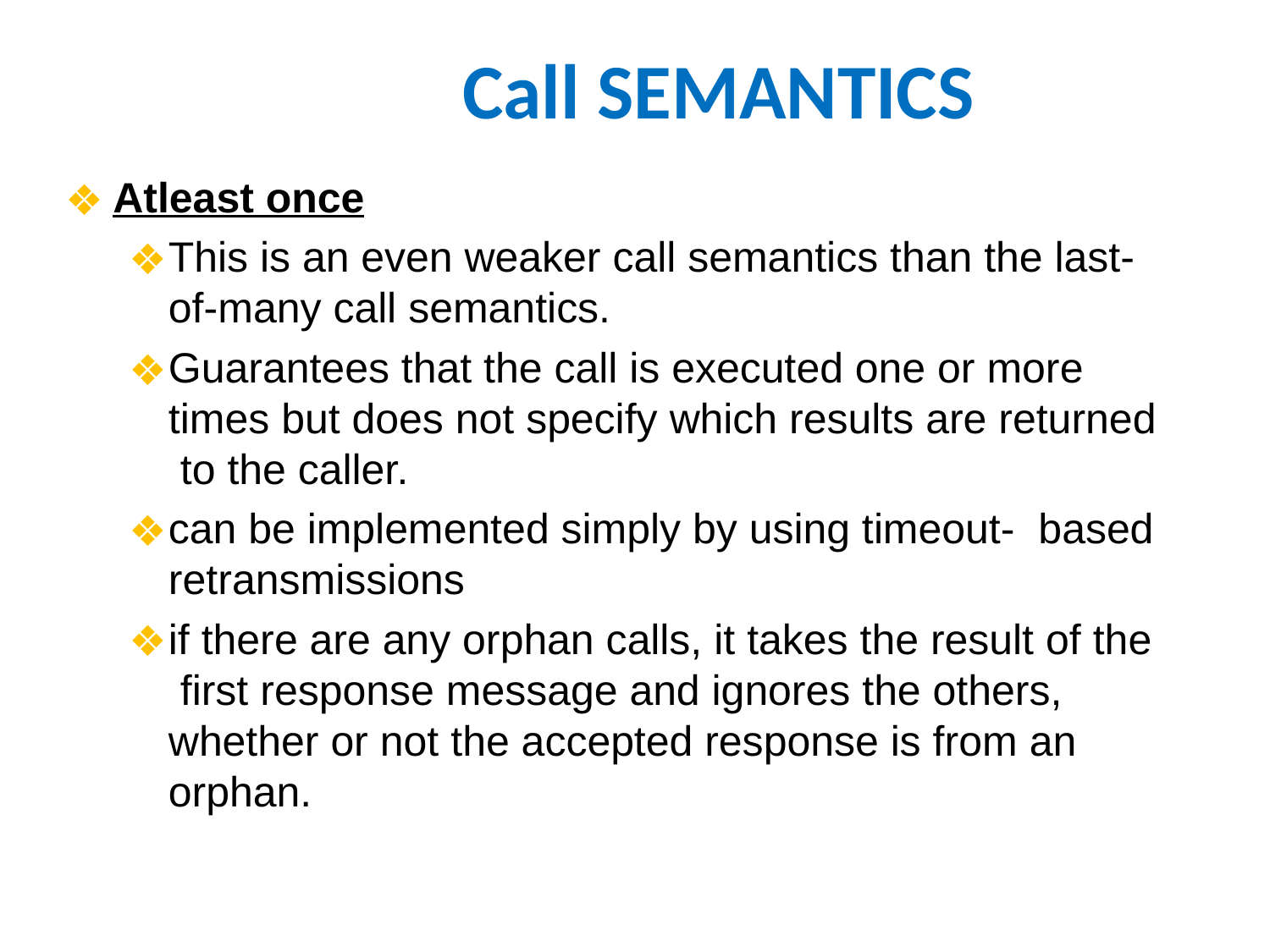

# Call SEMANTICS
Atleast once
This is an even weaker call semantics than the last-  of-many call semantics.
Guarantees that the call is executed one or more  times but does not specify which results are returned  to the caller.
can be implemented simply by using timeout-  based retransmissions
if there are any orphan calls, it takes the result of the  first response message and ignores the others,  whether or not the accepted response is from an  orphan.